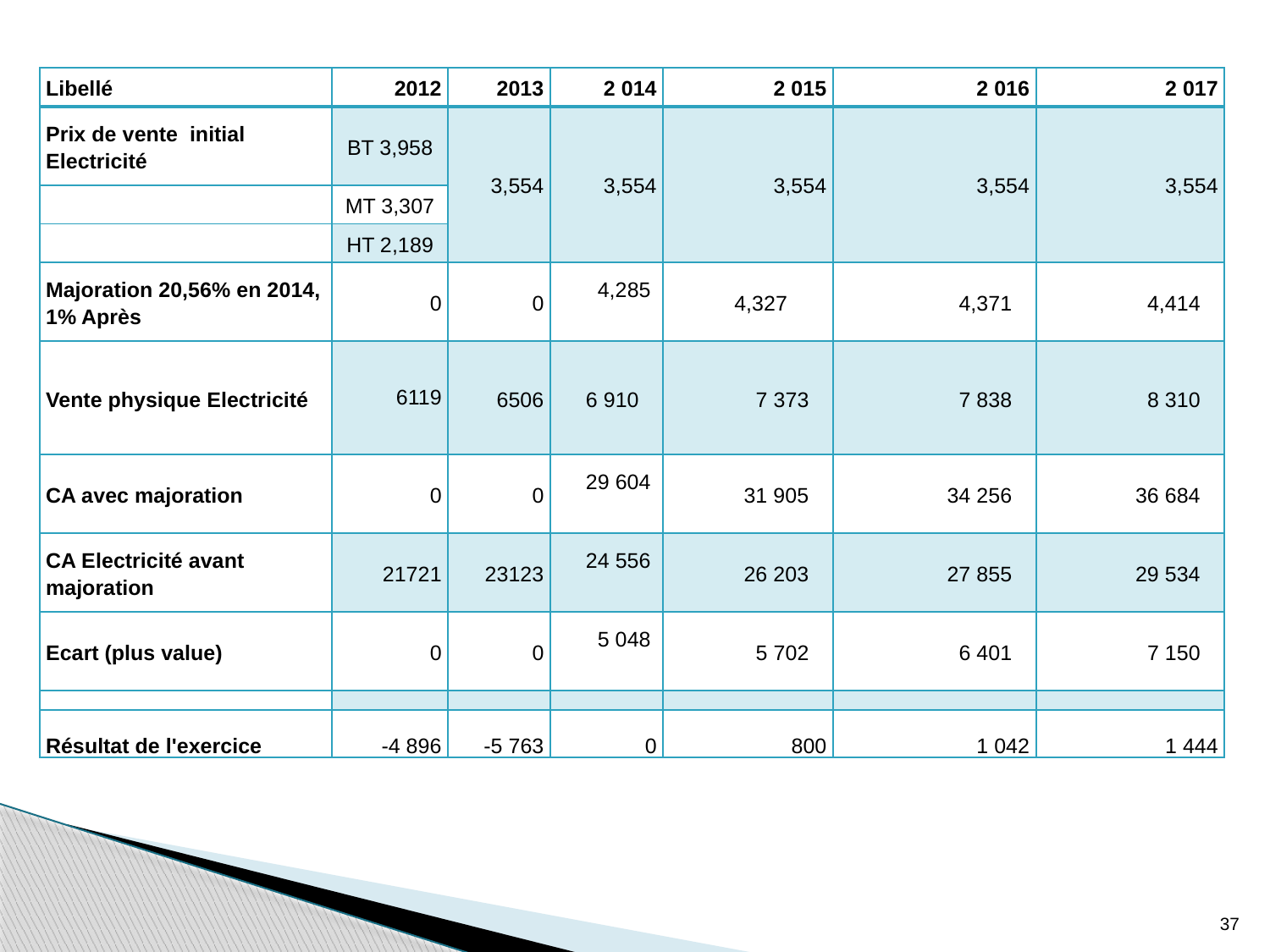

| Libellé | 2012 | 2013 | 2 014 | 2 015 | 2 016 | 2 017 |
| --- | --- | --- | --- | --- | --- | --- |
| Prix de vente initial Electricité | BT 3,958 | 3,554 | 3,554 | 3,554 | 3,554 | 3,554 |
|  | MT 3,307 |  |  |  |  |  |
|  | HT 2,189 |  |  |  |  |  |
| Majoration 20,56% en 2014, 1% Après | 0 | 0 | 4,285 | 4,327 | 4,371 | 4,414 |
| Vente physique Electricité | 6119 | 6506 | 6 910 | 7 373 | 7 838 | 8 310 |
| CA avec majoration | 0 | 0 | 29 604 | 31 905 | 34 256 | 36 684 |
| CA Electricité avant majoration | 21721 | 23123 | 24 556 | 26 203 | 27 855 | 29 534 |
| Ecart (plus value) | 0 | 0 | 5 048 | 5 702 | 6 401 | 7 150 |
|  |  |  |  |  |  |  |
| Résultat de l'exercice | -4 896 | -5 763 | 0 | 800 | 1 042 | 1 444 |
37